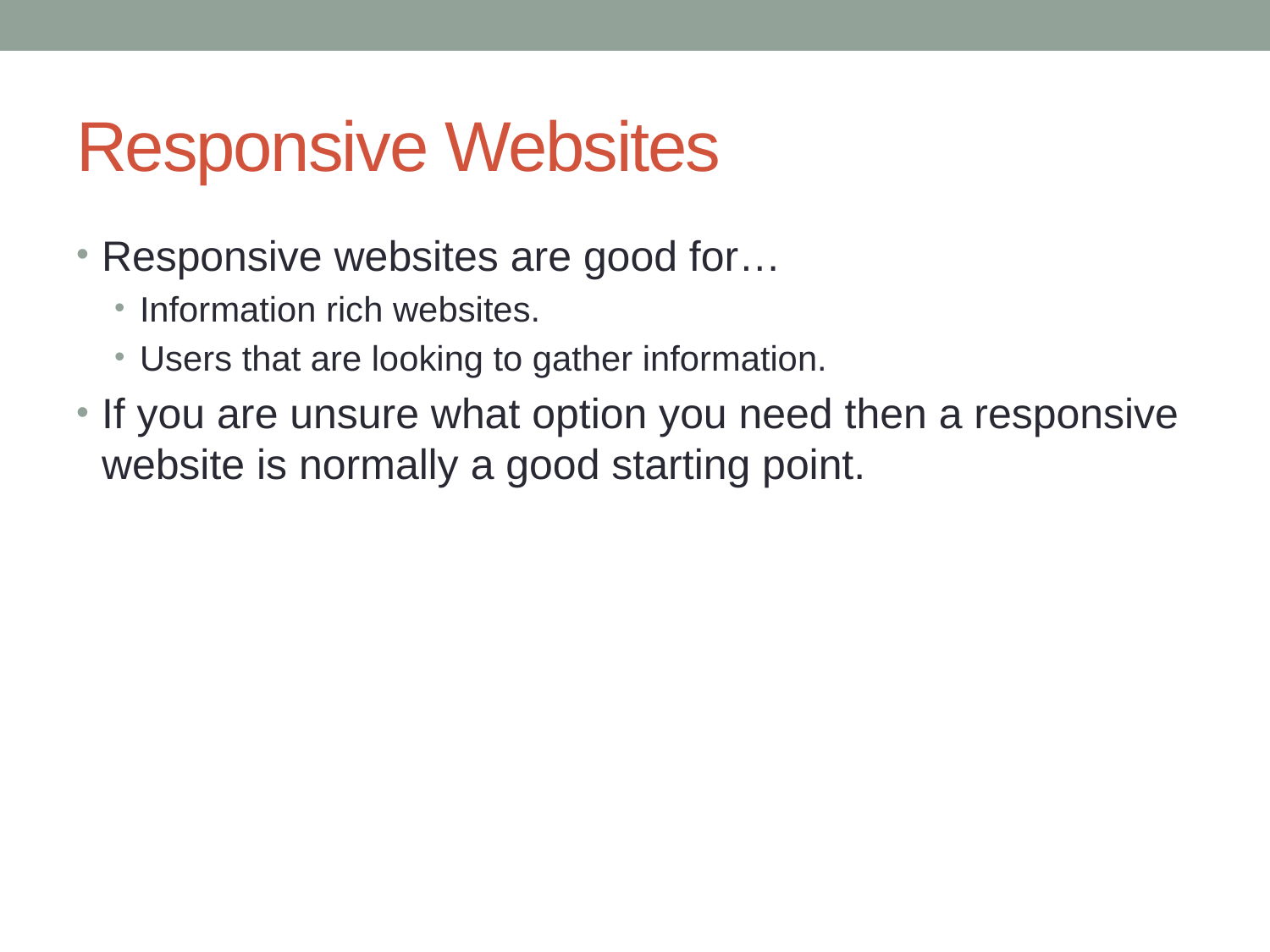

# Responsive Websites
Responsive websites are good for…
Information rich websites.
Users that are looking to gather information.
If you are unsure what option you need then a responsive website is normally a good starting point.